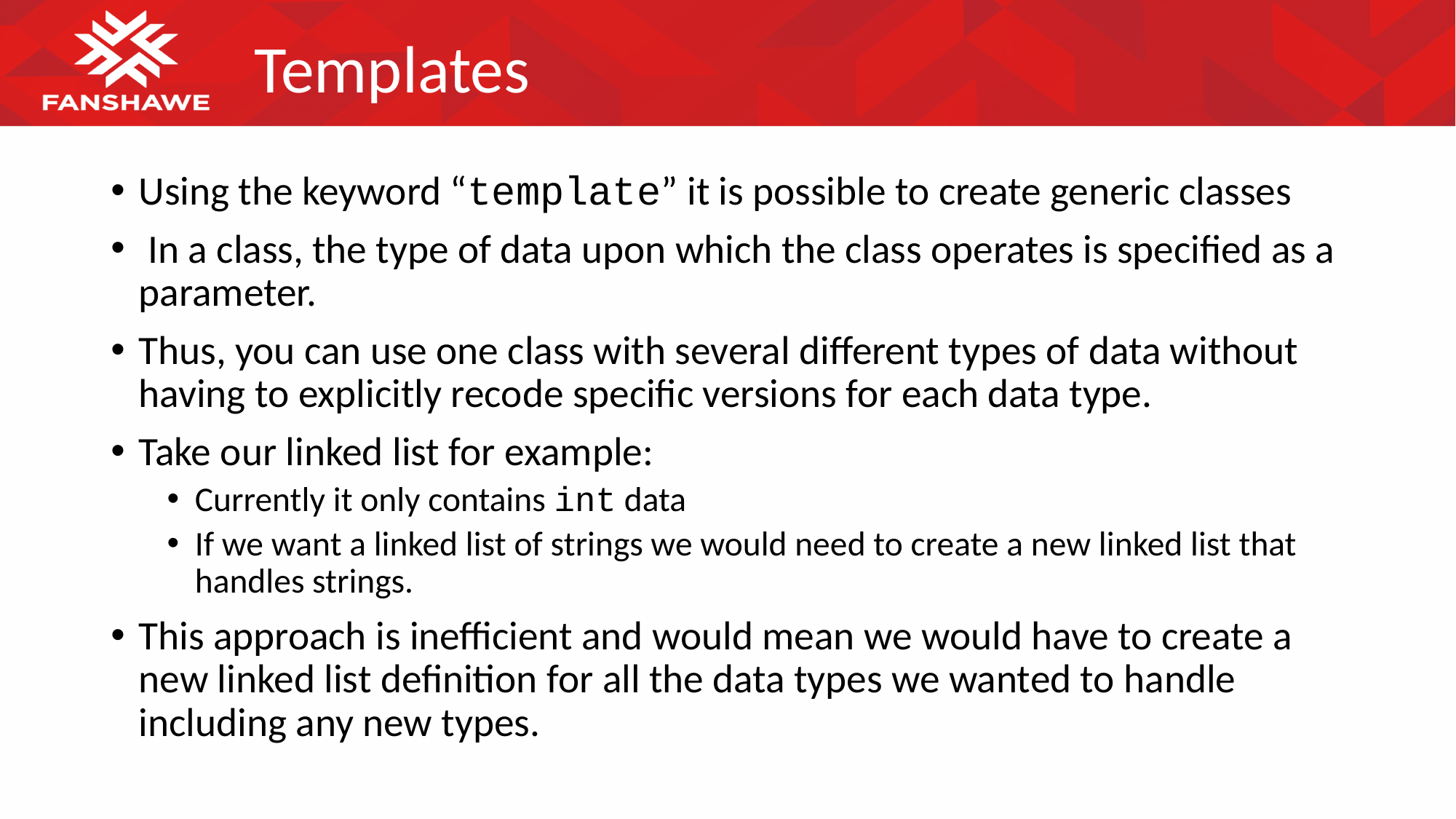

# Templates
Using the keyword “template” it is possible to create generic classes
 In a class, the type of data upon which the class operates is specified as a parameter.
Thus, you can use one class with several different types of data without having to explicitly recode specific versions for each data type.
Take our linked list for example:
Currently it only contains int data
If we want a linked list of strings we would need to create a new linked list that handles strings.
This approach is inefficient and would mean we would have to create a new linked list definition for all the data types we wanted to handle including any new types.